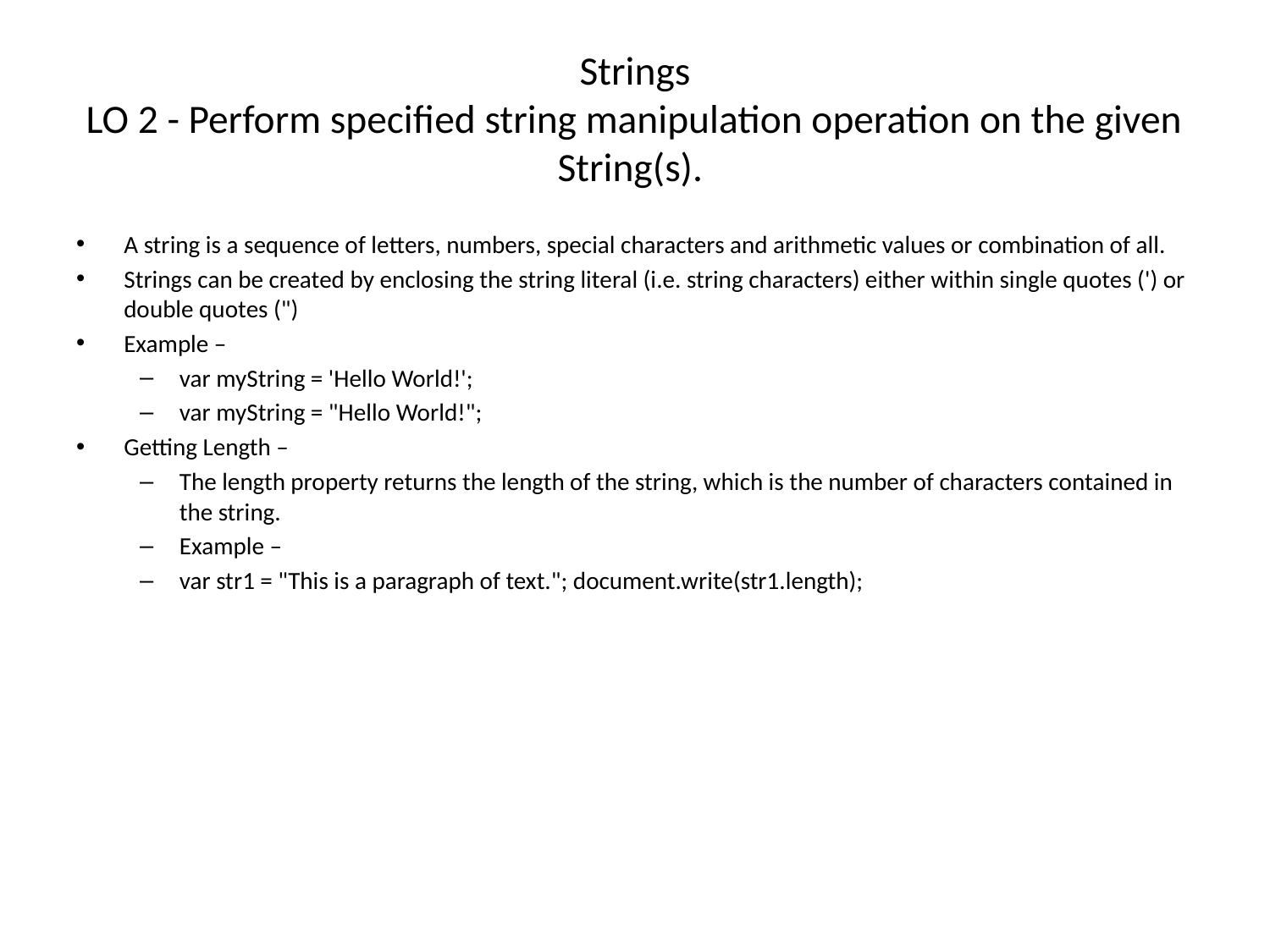

# Strings LO 2 - Perform specified string manipulation operation on the given String(s).
A string is a sequence of letters, numbers, special characters and arithmetic values or combination of all.
Strings can be created by enclosing the string literal (i.e. string characters) either within single quotes (') or double quotes (")
Example –
var myString = 'Hello World!';
var myString = "Hello World!";
Getting Length –
The length property returns the length of the string, which is the number of characters contained in the string.
Example –
var str1 = "This is a paragraph of text."; document.write(str1.length);